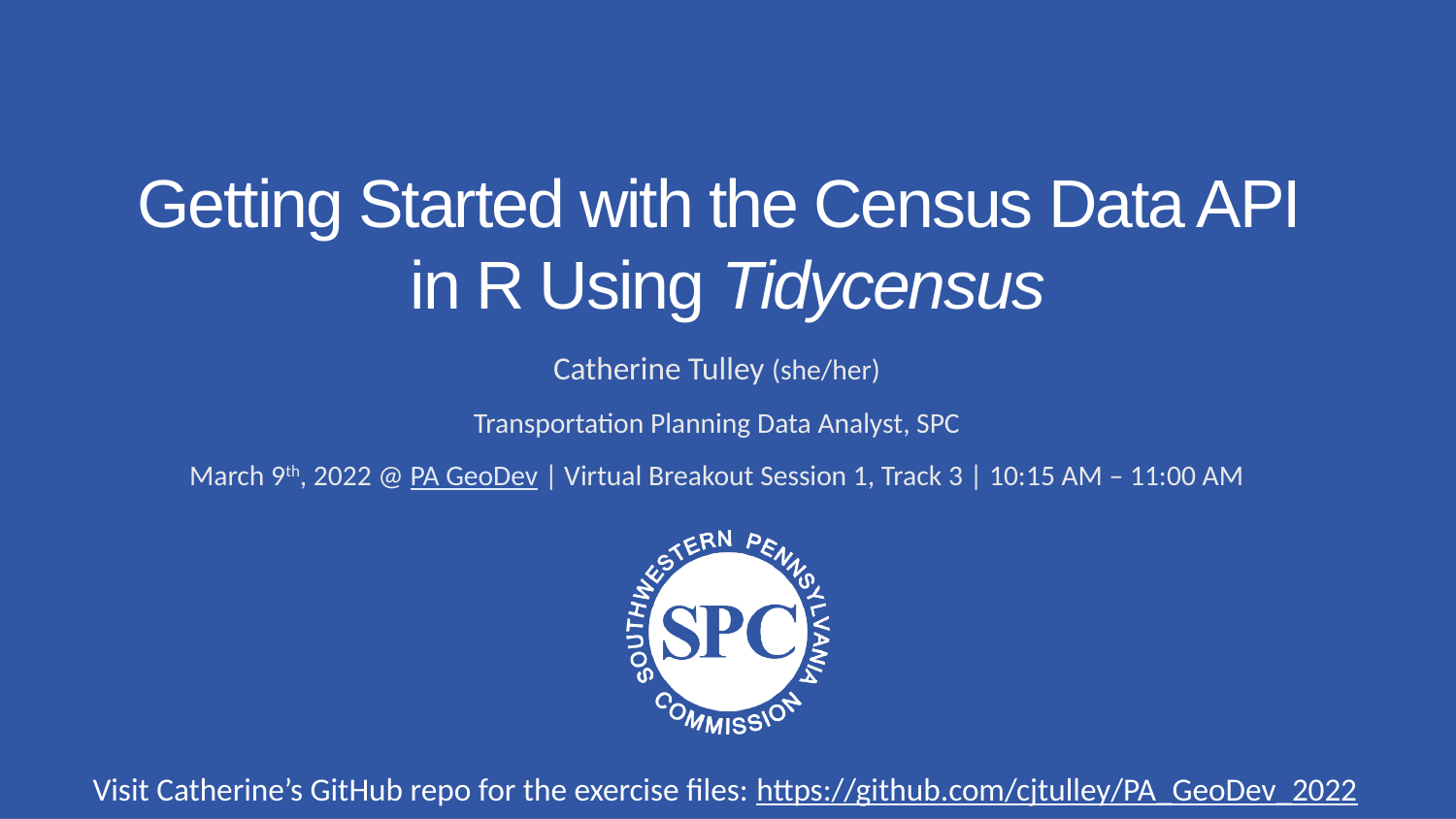

# Getting Started with the Census Data API in R Using Tidycensus
Catherine Tulley (she/her)
Transportation Planning Data Analyst, SPC
March 9th, 2022 @ PA GeoDev | Virtual Breakout Session 1, Track 3 | 10:15 AM – 11:00 AM

Visit Catherine’s GitHub repo for the exercise files: https://github.com/cjtulley/PA_GeoDev_2022